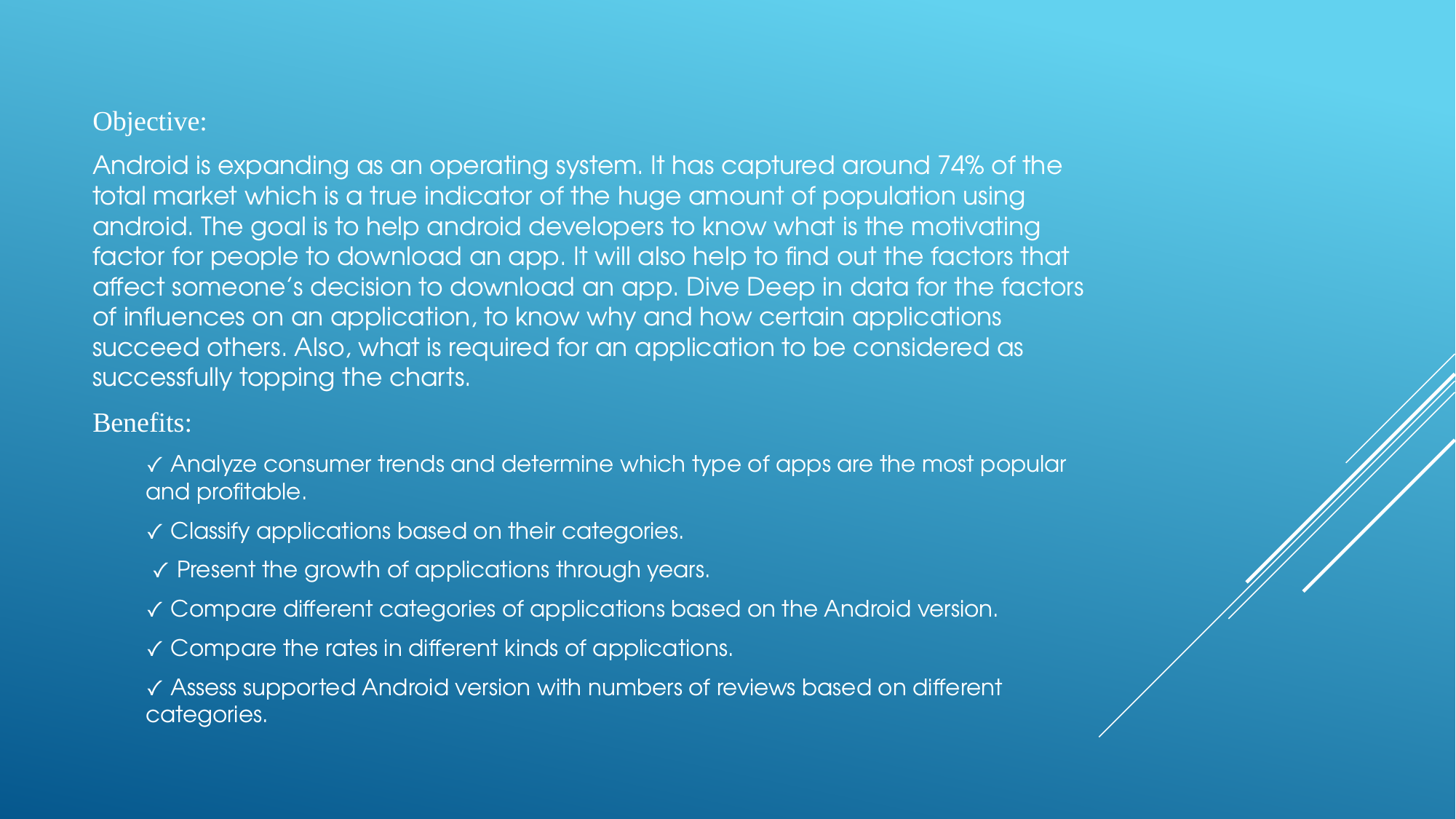

Objective:
Android is expanding as an operating system. It has captured around 74% of the total market which is a true indicator of the huge amount of population using android. The goal is to help android developers to know what is the motivating factor for people to download an app. It will also help to find out the factors that affect someone’s decision to download an app. Dive Deep in data for the factors of influences on an application, to know why and how certain applications succeed others. Also, what is required for an application to be considered as successfully topping the charts.
Benefits:
✓ Analyze consumer trends and determine which type of apps are the most popular and profitable.
✓ Classify applications based on their categories.
 ✓ Present the growth of applications through years.
✓ Compare different categories of applications based on the Android version.
✓ Compare the rates in different kinds of applications.
✓ Assess supported Android version with numbers of reviews based on different categories.